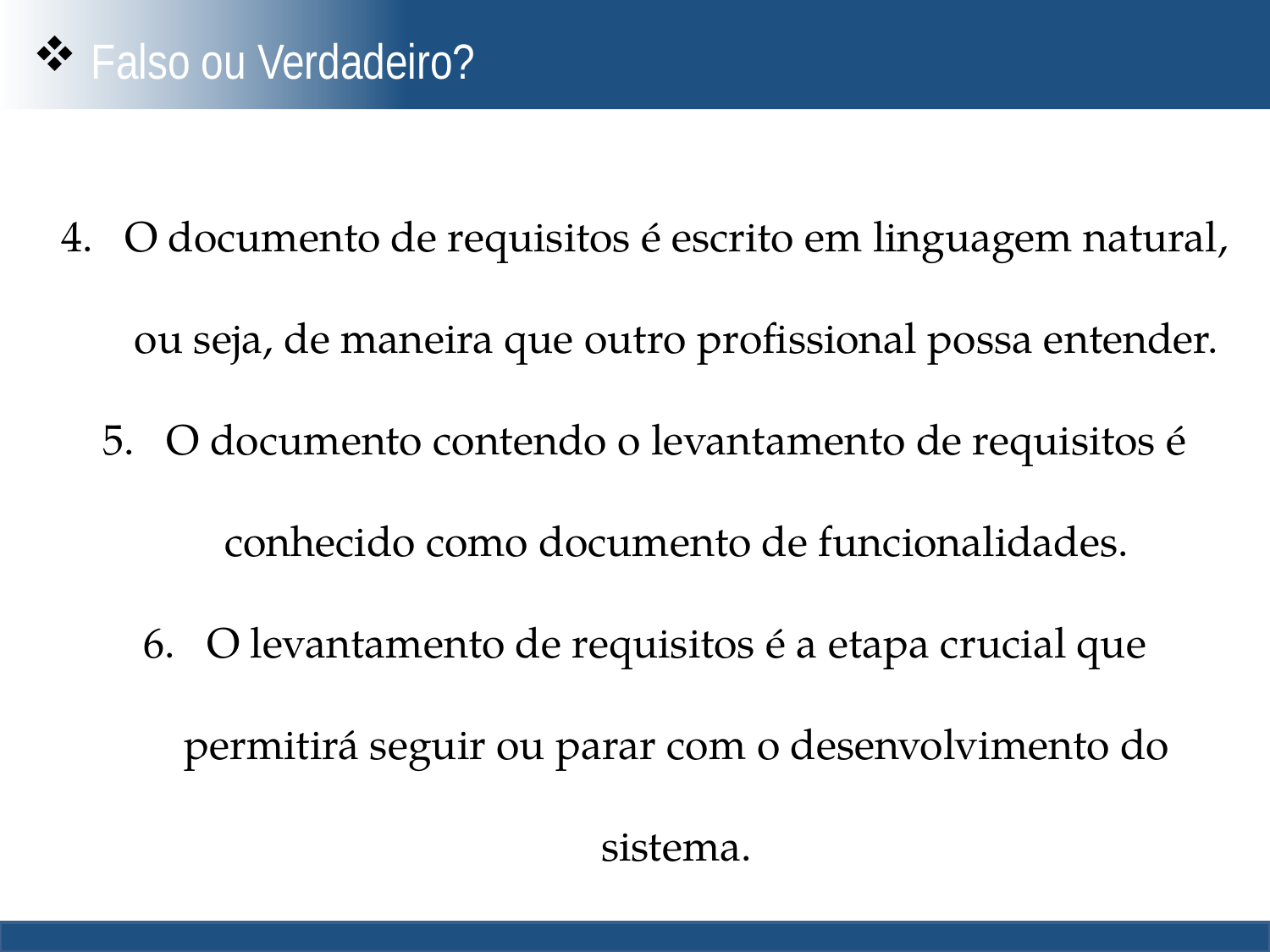

Falso ou Verdadeiro?
O documento de requisitos é escrito em linguagem natural, ou seja, de maneira que outro profissional possa entender.
O documento contendo o levantamento de requisitos é conhecido como documento de funcionalidades.
O levantamento de requisitos é a etapa crucial que permitirá seguir ou parar com o desenvolvimento do sistema.